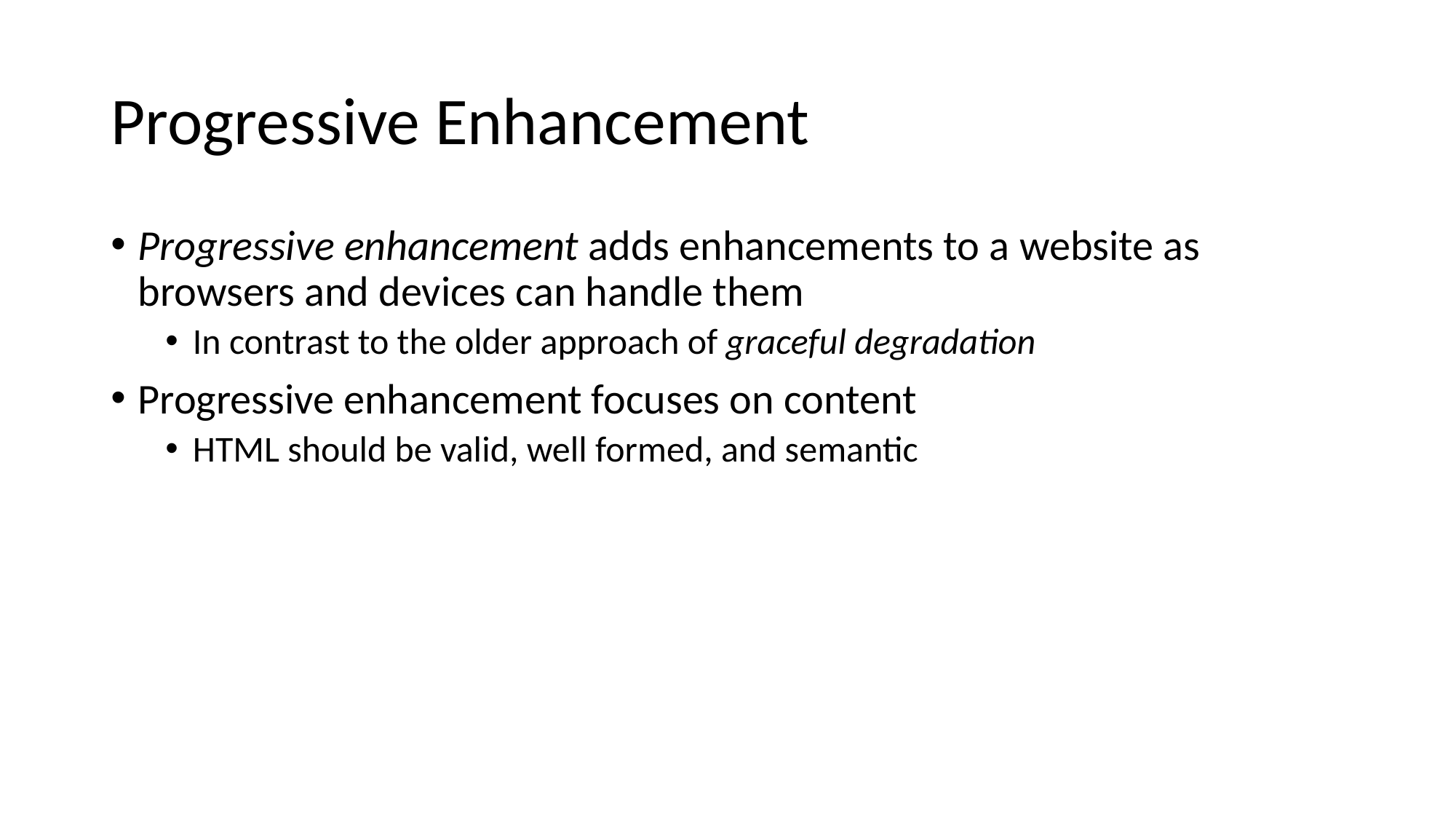

# Progressive Enhancement
Progressive enhancement adds enhancements to a website as browsers and devices can handle them
In contrast to the older approach of graceful degradation
Progressive enhancement focuses on content
HTML should be valid, well formed, and semantic